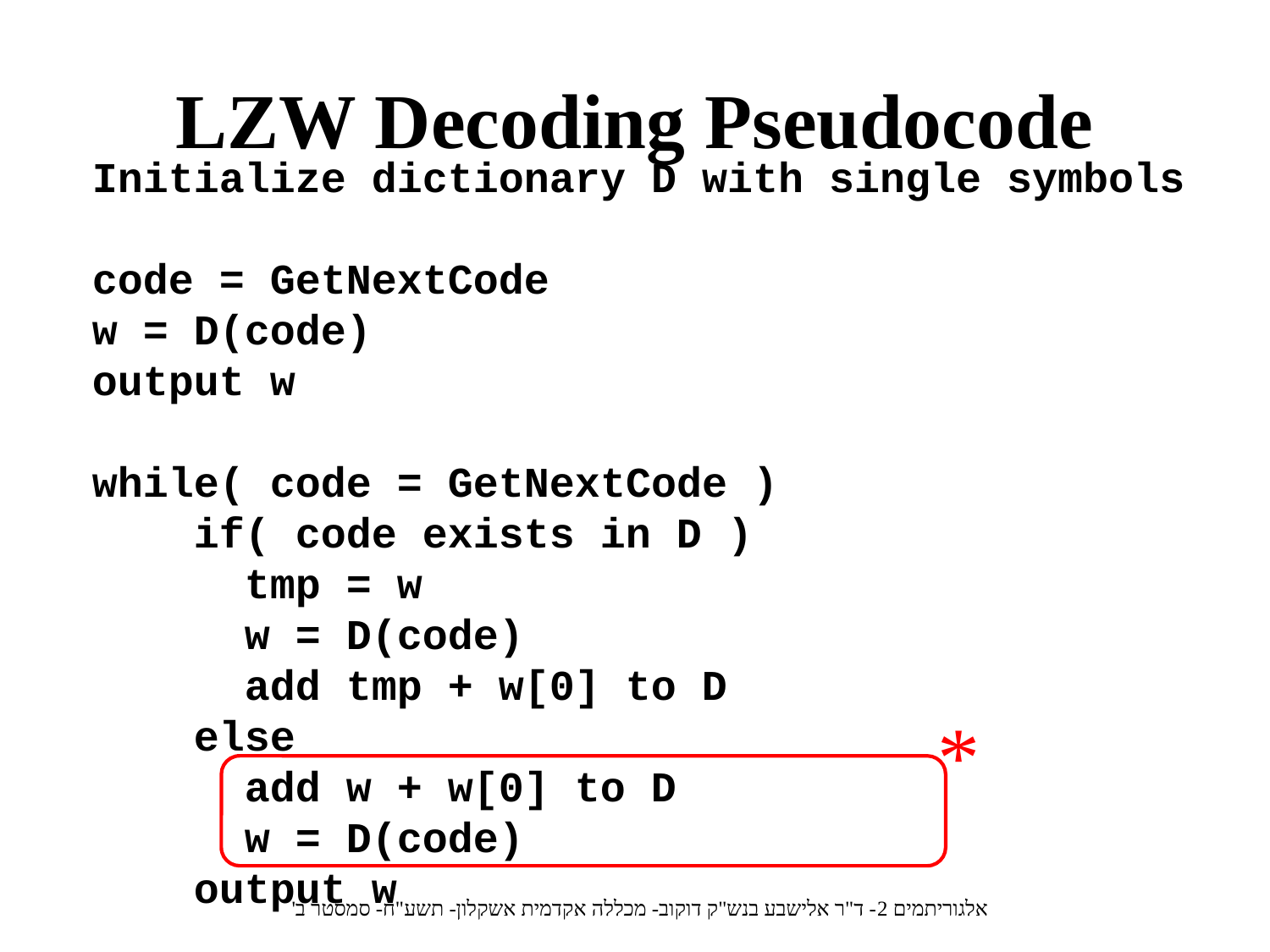

# LZW Decoding Pseudocode
Initialize dictionary D with single symbols

code = GetNextCode
w = D(code)
output w

while( code = GetNextCode )
    if( code exists in D )
      tmp = w
      w = D(code)
      add tmp + w[0] to D
    else
	 add w + w[0] to D
      w = D(code)
    output w
*

אלגוריתמים 2- ד"ר אלישבע בנש"ק דוקוב- מכללה אקדמית אשקלון- תשע"ח- סמסטר ב'